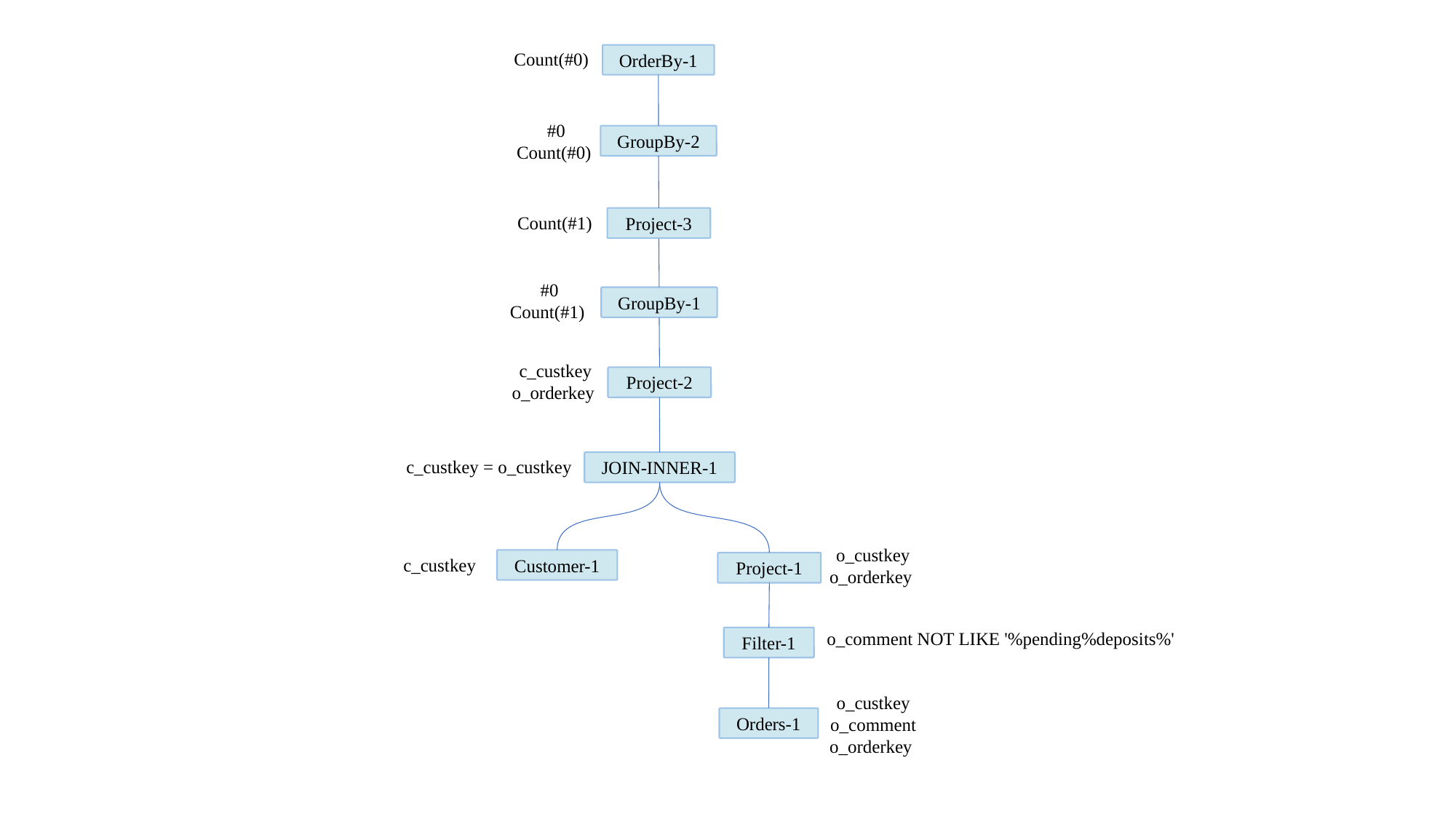

Count(#0)
OrderBy-1
#0
Count(#0)
GroupBy-2
Count(#1)
Project-3
#0
Count(#1)
GroupBy-1
c_custkey
o_orderkey
Project-2
c_custkey = o_custkey
JOIN-INNER-1
o_custkey
o_orderkey
c_custkey
Customer-1
Project-1
o_comment NOT LIKE '%pending%deposits%'
Filter-1
o_custkey
o_comment
o_orderkey
Orders-1